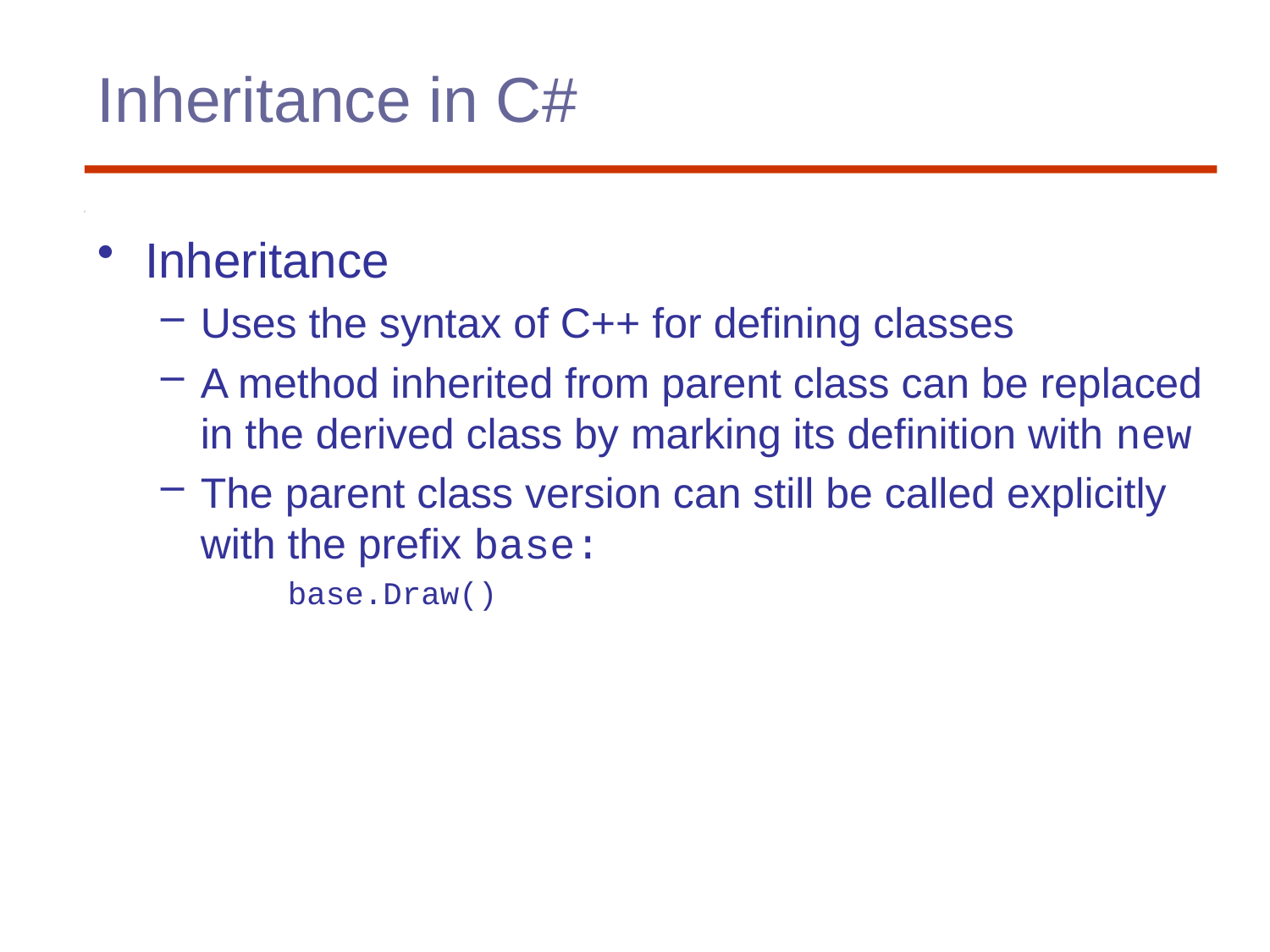

# Inheritance in C#
Inheritance
Uses the syntax of C++ for defining classes
A method inherited from parent class can be replaced in the derived class by marking its definition with new
The parent class version can still be called explicitly with the prefix base:
base.Draw()